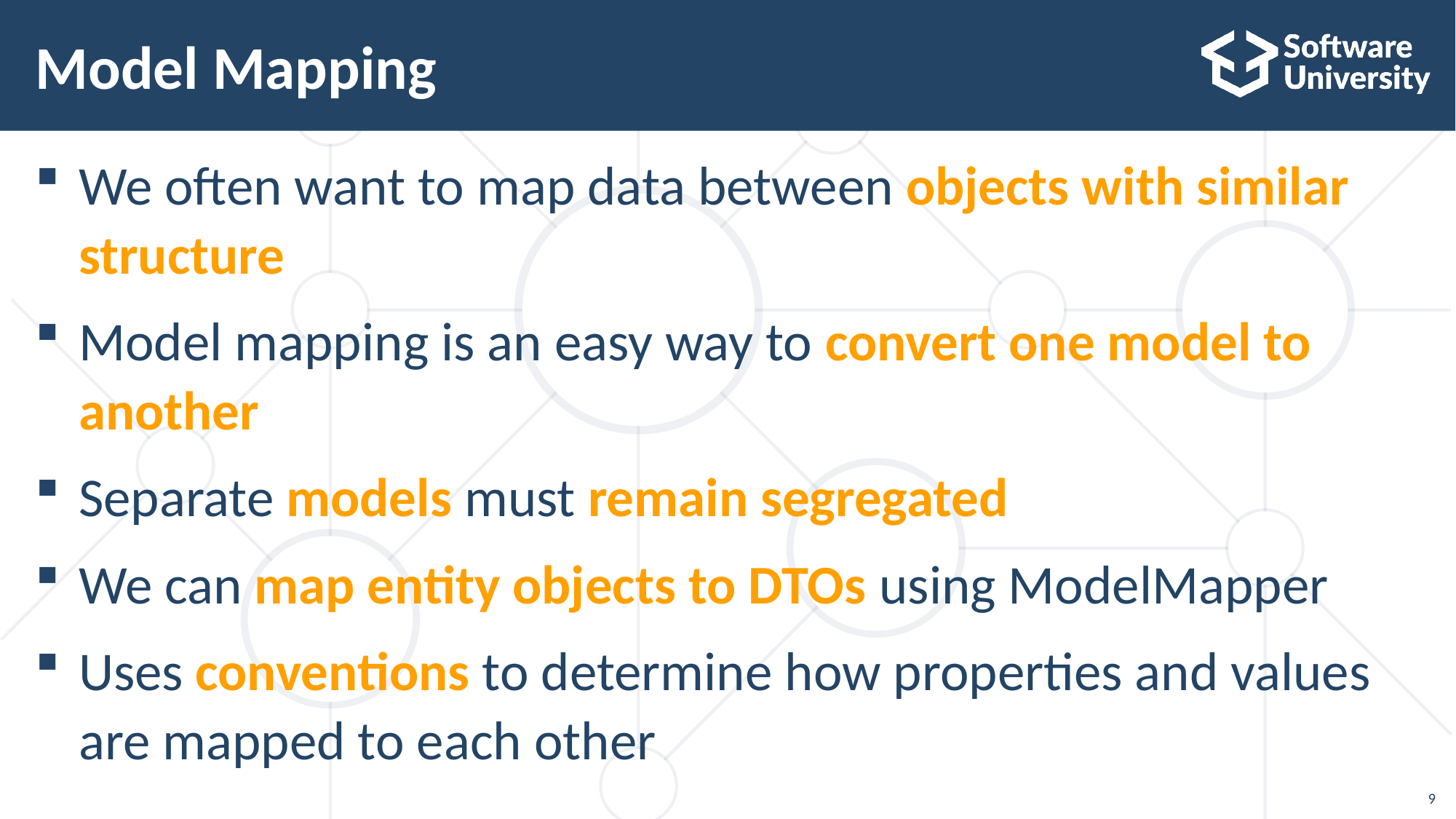

# Model Mapping
We often want to map data between objects with similar
structure
Model mapping is an easy way to convert one model to
another
Separate models must remain segregated
We can map entity objects to DTOs using ModelMapper
Uses conventions to determine how properties and values are mapped to each other
9